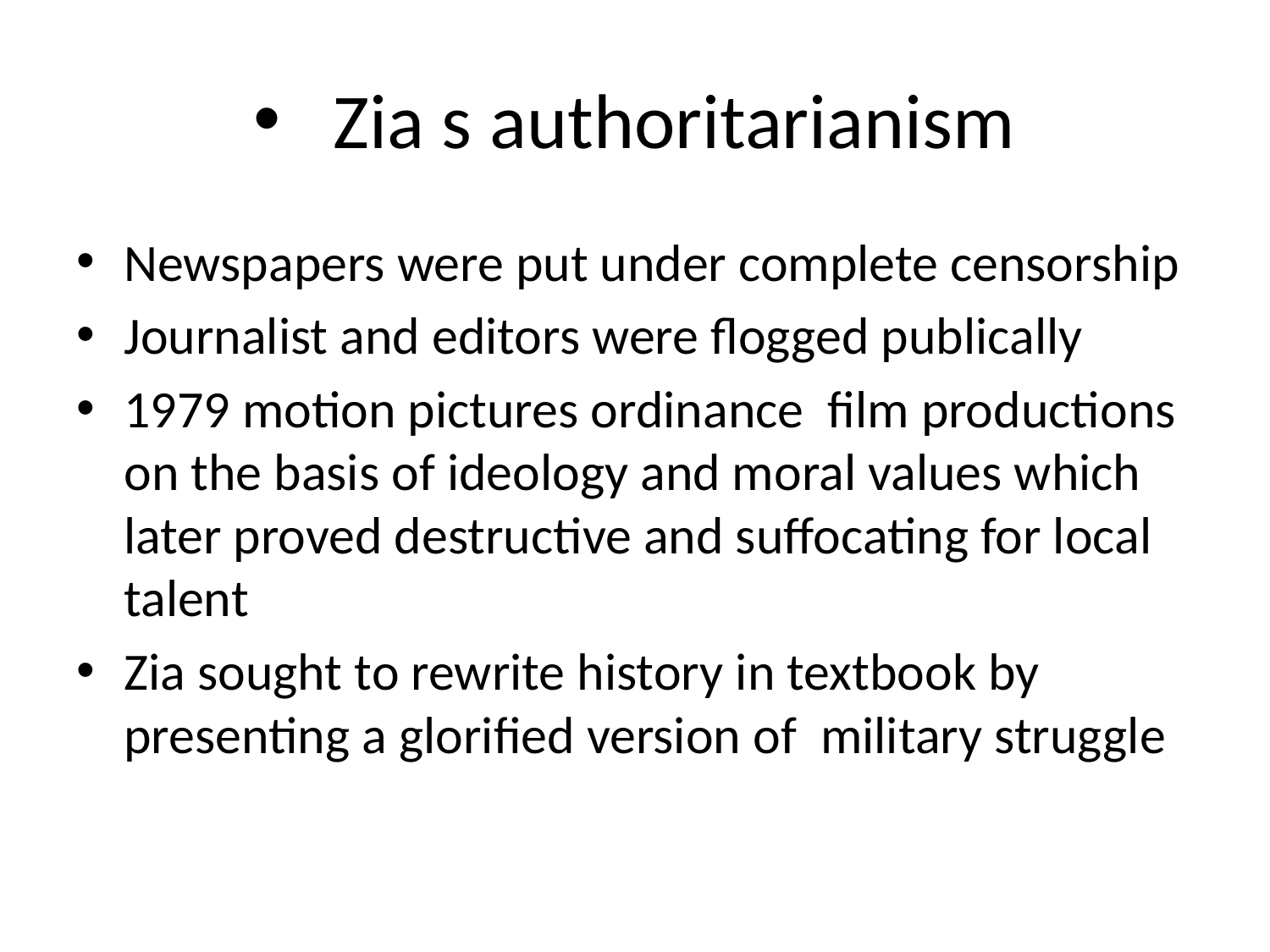

# Zia s authoritarianism
Newspapers were put under complete censorship
Journalist and editors were flogged publically
1979 motion pictures ordinance  film productions on the basis of ideology and moral values which later proved destructive and suffocating for local talent
Zia sought to rewrite history in textbook by presenting a glorified version of  military struggle